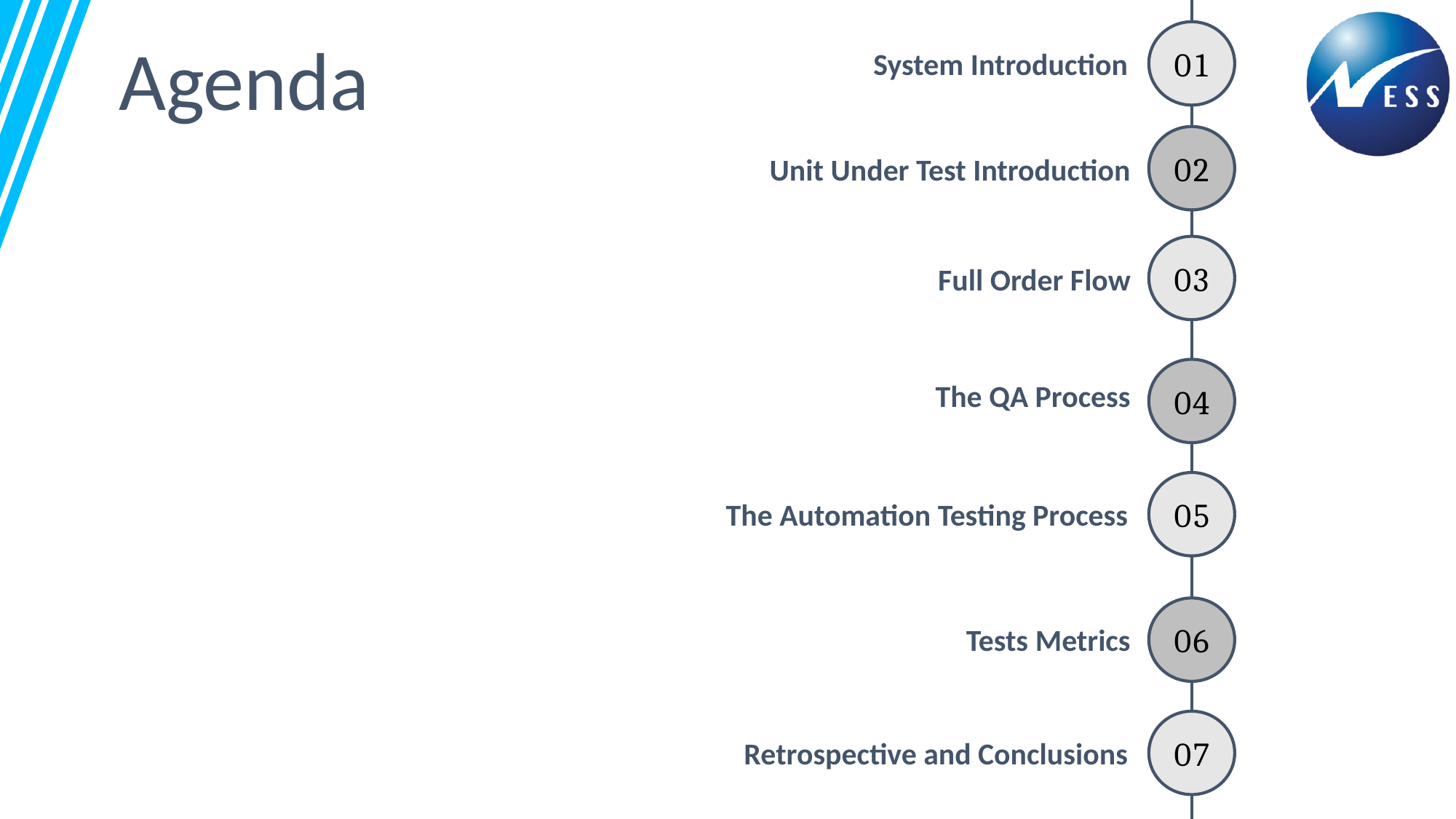

01
02
03
Full Order Flow
05
07
System Introduction
Unit Under Test Introduction
The QA Process
The Automation Testing Process
Tests Metrics
Retrospective and Conclusions
Agenda
04
06